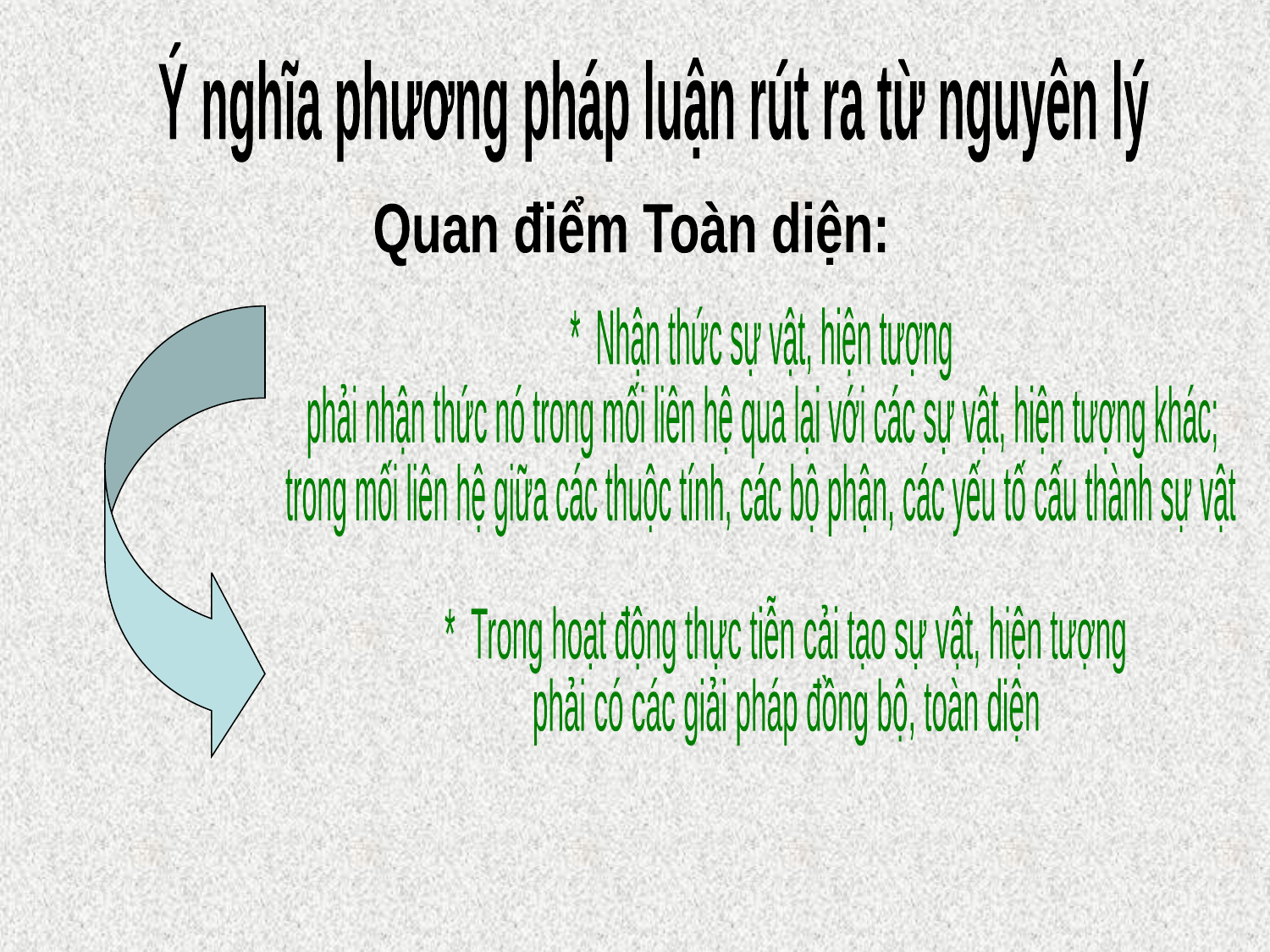

Ý nghĩa phương pháp luận rút ra từ nguyên lý
Quan điểm Toàn diện:

 *  Nhận thức sự vật, hiện tượng
 phải nhận thức nó trong mối liên hệ qua lại với các sự vật, hiện tượng khác;
 trong mối liên hệ giữa các thuộc tính, các bộ phận, các yếu tố cấu thành sự vật
*  Trong hoạt động thực tiễn cải tạo sự vật, hiện tượng
phải có các giải pháp đồng bộ, toàn diện